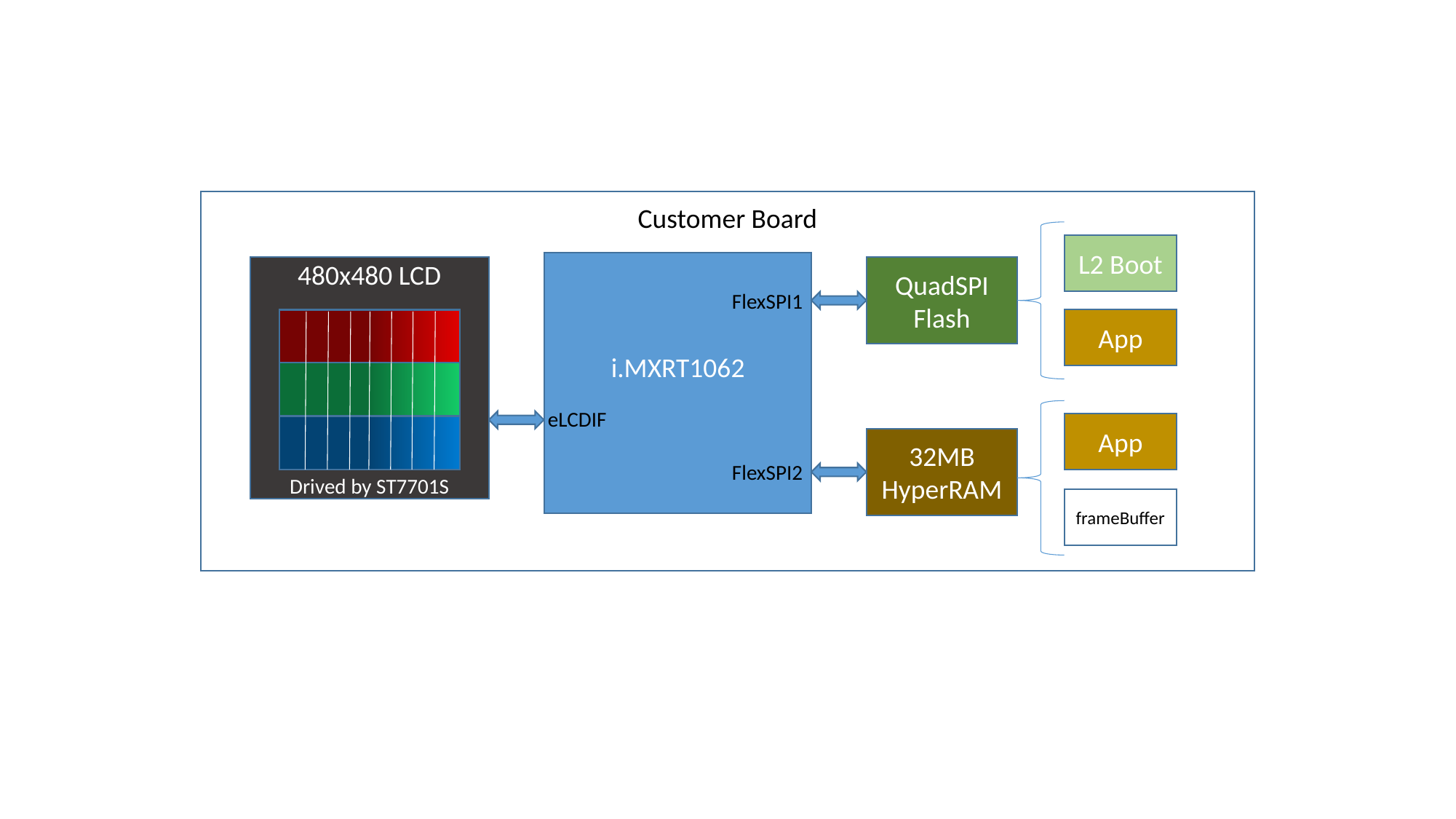

Customer Board

L2 Boot
i.MXRT1062

480x480 LCD

Drived by ST7701S
QuadSPI
Flash
FlexSPI1

App

eLCDIF

App

32MB
HyperRAM
FlexSPI2

frameBuffer